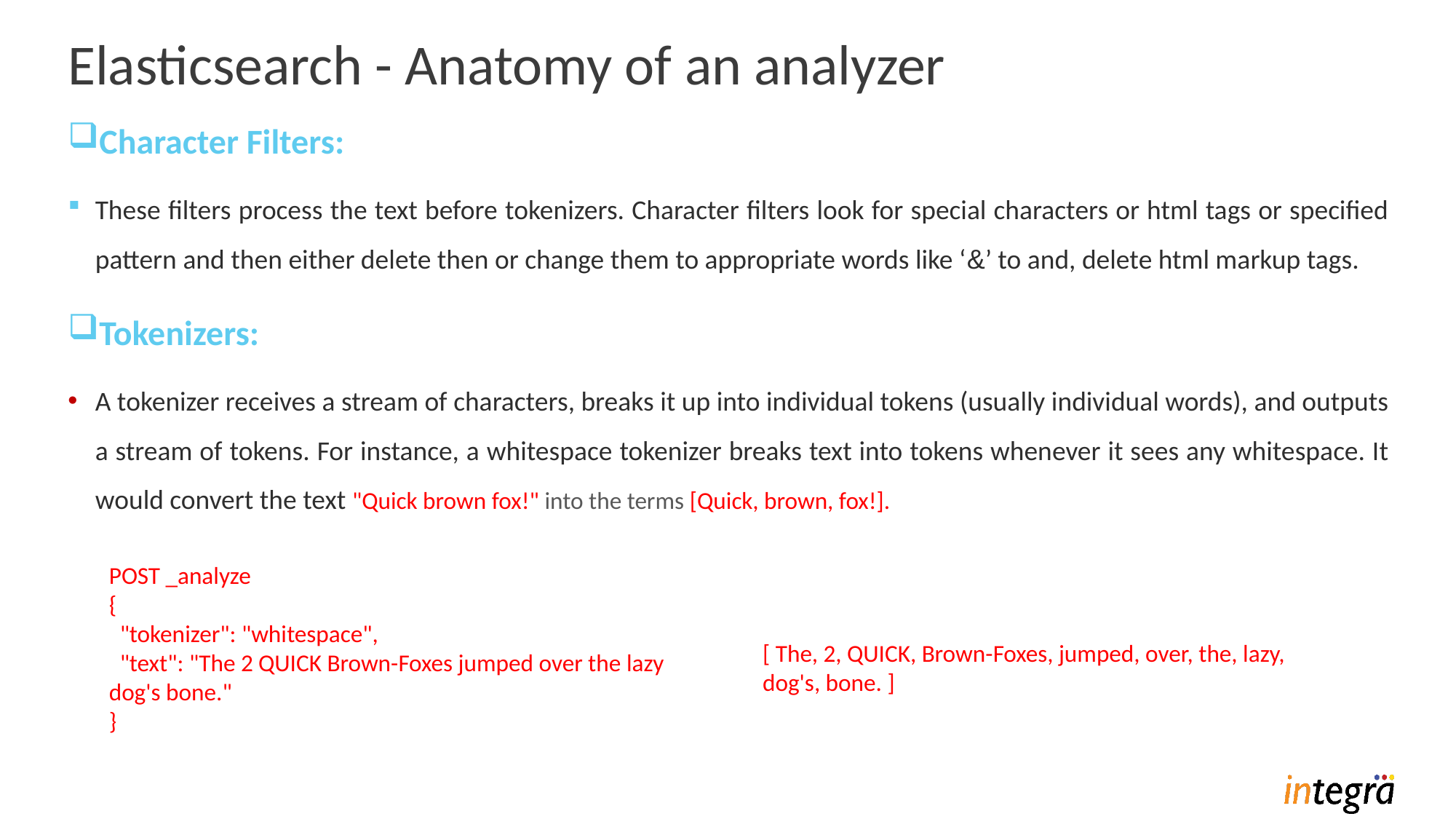

# Elasticsearch - Anatomy of an analyzer
Character Filters:
These filters process the text before tokenizers. Character filters look for special characters or html tags or specified pattern and then either delete then or change them to appropriate words like ‘&’ to and, delete html markup tags.
Tokenizers:
A tokenizer receives a stream of characters, breaks it up into individual tokens (usually individual words), and outputs a stream of tokens. For instance, a whitespace tokenizer breaks text into tokens whenever it sees any whitespace. It would convert the text "Quick brown fox!" into the terms [Quick, brown, fox!].

POST _analyze
{
  "tokenizer": "whitespace",
  "text": "The 2 QUICK Brown-Foxes jumped over the lazy dog's bone."
}
[ The, 2, QUICK, Brown-Foxes, jumped, over, the, lazy, dog's, bone. ]